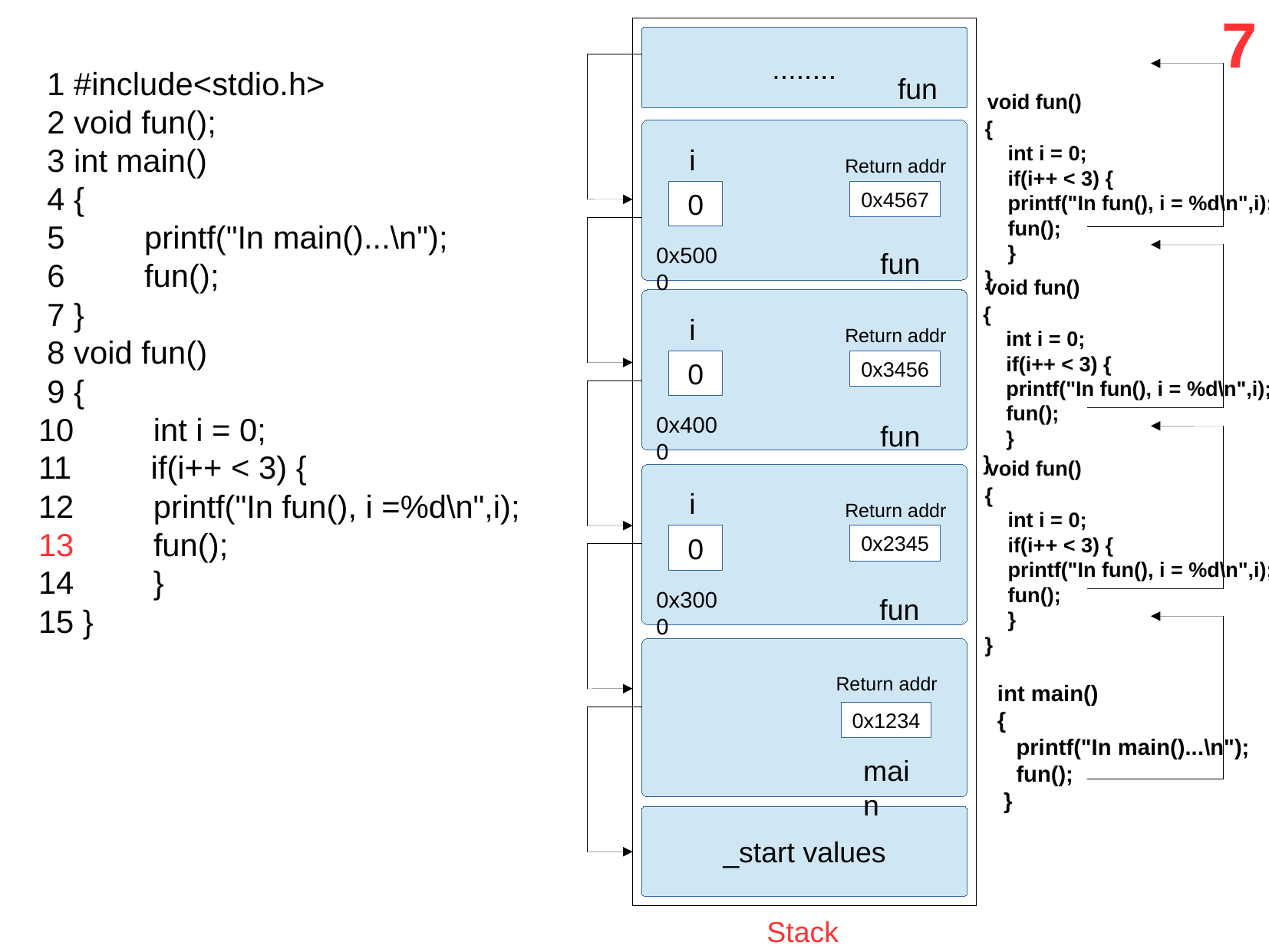

7

........

  1 #include<stdio.h>
  2 void fun();
  3 int main()
  4 {
  5         printf("In main()...\n");
  6         fun();
  7 }
  8 void fun()
  9 {
 10         int i = 0;
 11         if(i++ < 3) {
 12         printf("In fun(), i =%d\n",i);
 13         fun();
 14         }
 15 }

fun
 void fun()
 {
     int i = 0;
     if(i++ < 3) {
     printf("In fun(), i = %d\n",i);
     fun();
     }
 }

i
  Return addr
0
0x4567

0x5000
fun

 void fun()
 {
     int i = 0;
     if(i++ < 3) {
     printf("In fun(), i = %d\n",i);
     fun();
     }
 }

i
  Return addr
0
0x3456

0x4000

fun

 void fun()
 {
     int i = 0;
     if(i++ < 3) {
     printf("In fun(), i = %d\n",i);
     fun();
     }
 }

i
  Return addr

0
0x2345

0x3000
fun

  Return addr
int main()
{
   printf("In main()...\n");
   fun();
 }

0x1234
0x1000

main

_start values

Stack